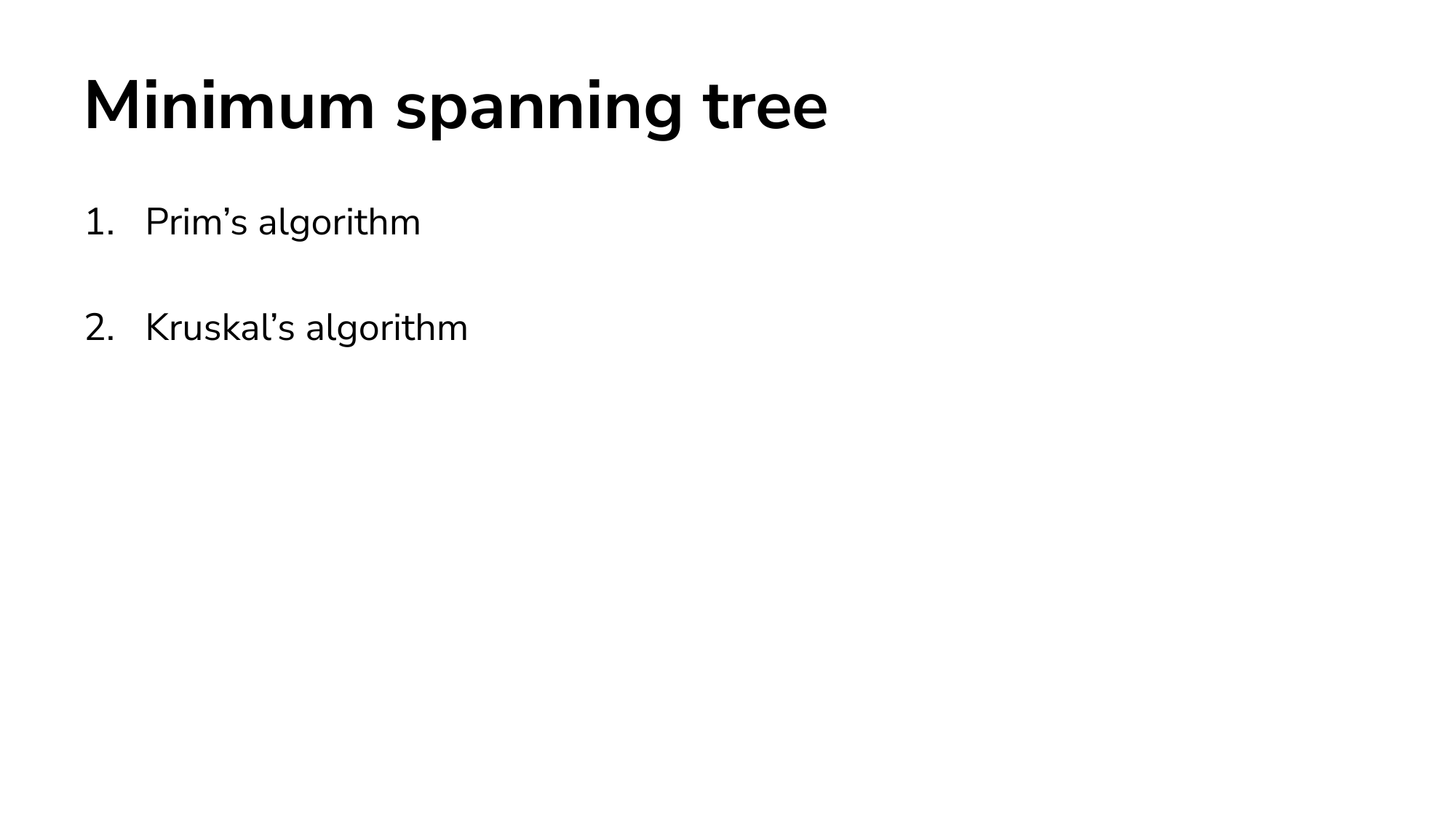

# Minimum spanning tree
Prim’s algorithm

Kruskal’s algorithm